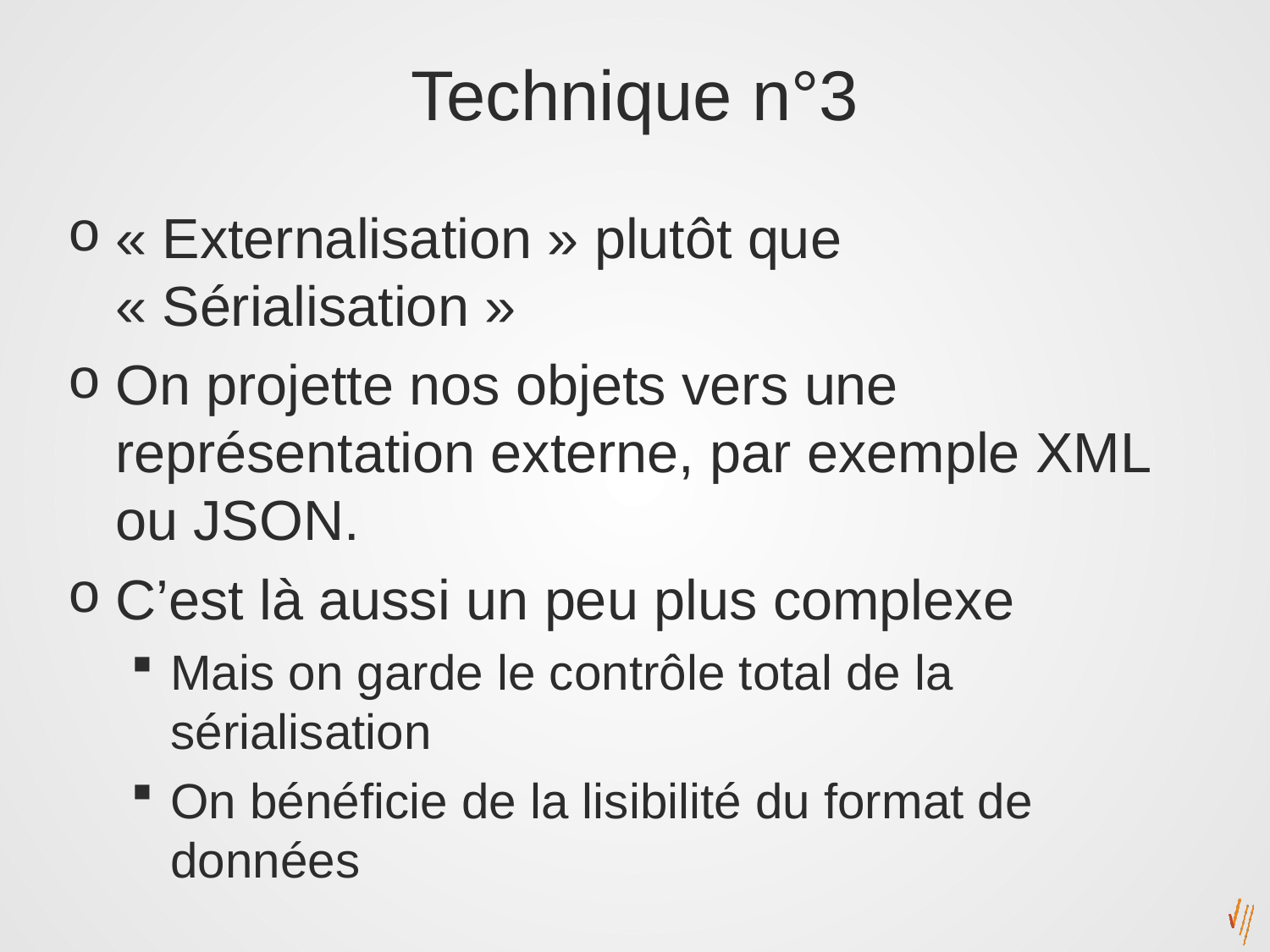

# Technique n°3
« Externalisation » plutôt que « Sérialisation »
On projette nos objets vers une représentation externe, par exemple XML ou JSON.
C’est là aussi un peu plus complexe
Mais on garde le contrôle total de la sérialisation
On bénéficie de la lisibilité du format de données